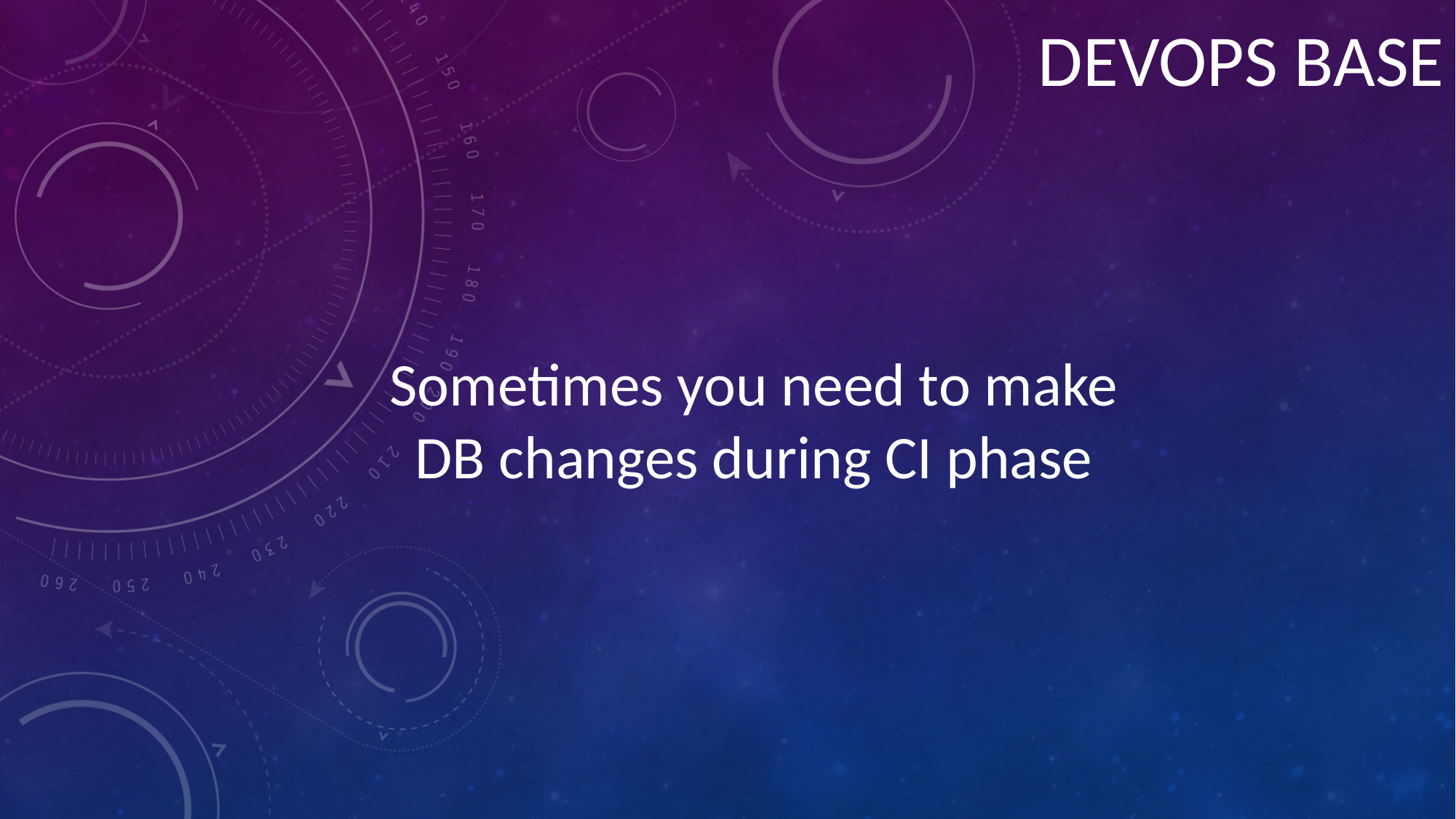

# Devops BASE
Sometimes you need to make DB changes during CI phase